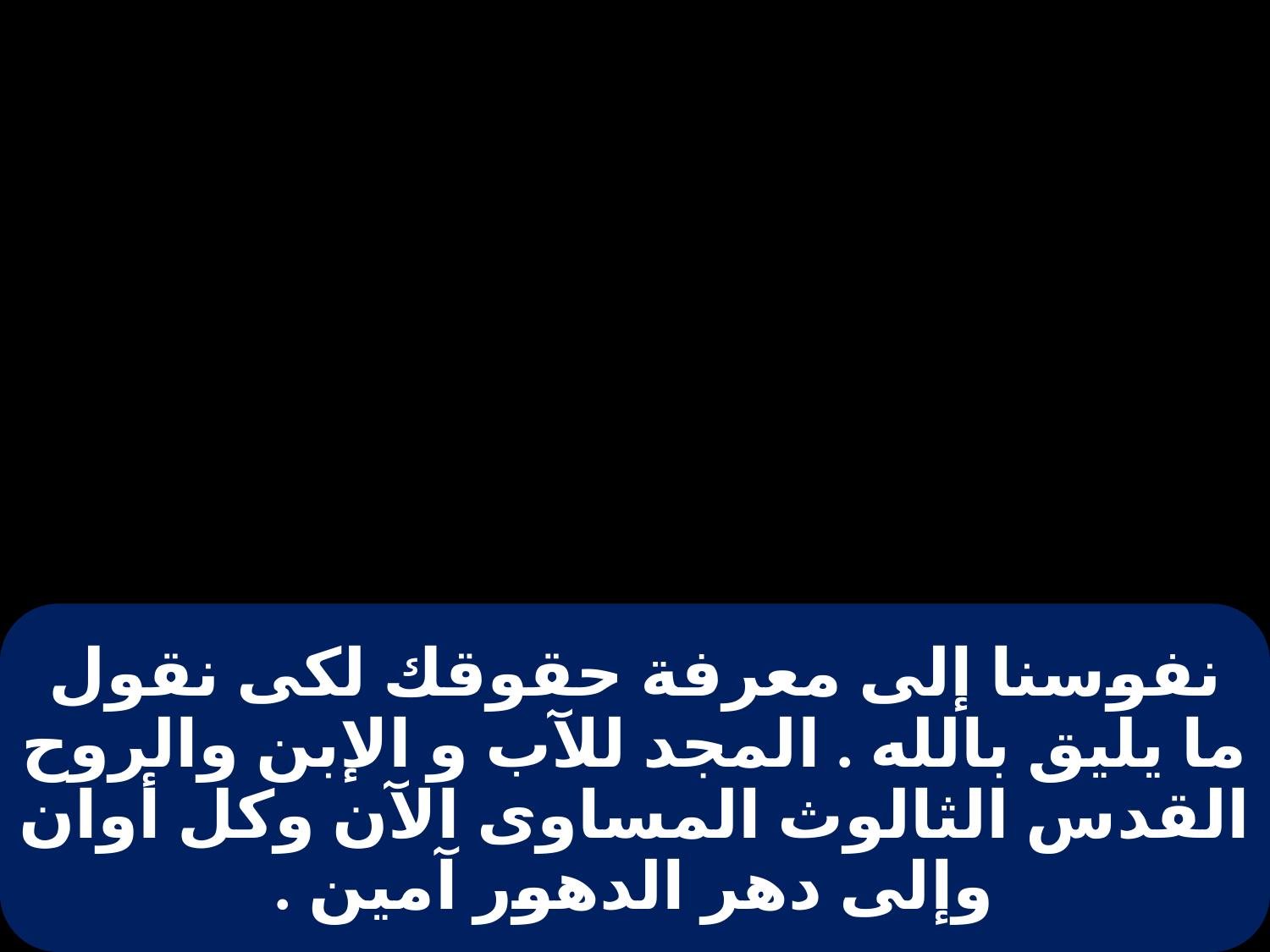

# نفوسنا إلى معرفة حقوقك لكى نقول ما يليق بالله . المجد للآب و الإبن والروح القدس الثالوث المساوى الآن وكل أوان وإلى دهر الدهور آمين .